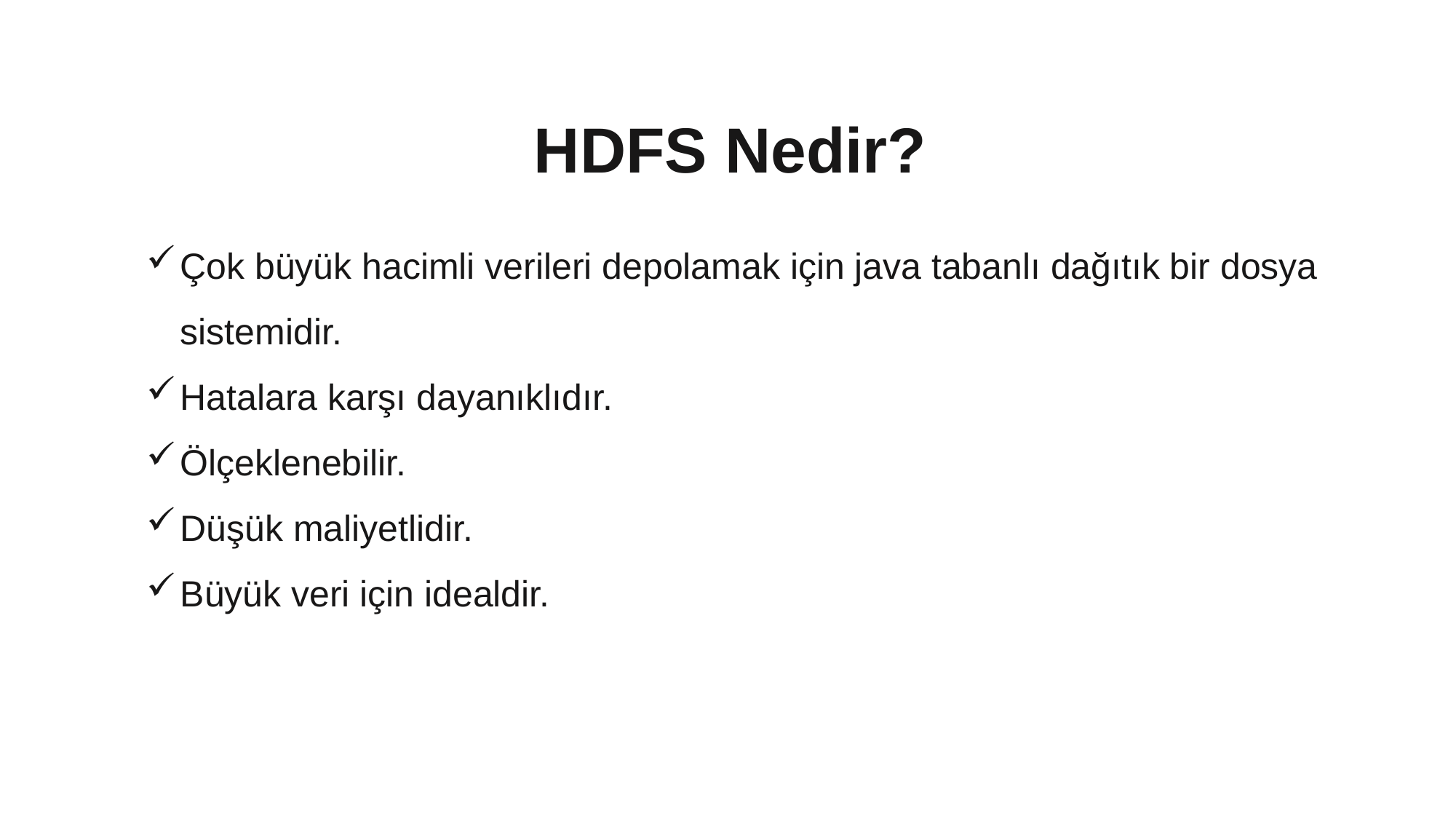

# HDFS Nedir?
Çok büyük hacimli verileri depolamak için java tabanlı dağıtık bir dosya sistemidir.
Hatalara karşı dayanıklıdır.
Ölçeklenebilir.
Düşük maliyetlidir.
Büyük veri için idealdir.